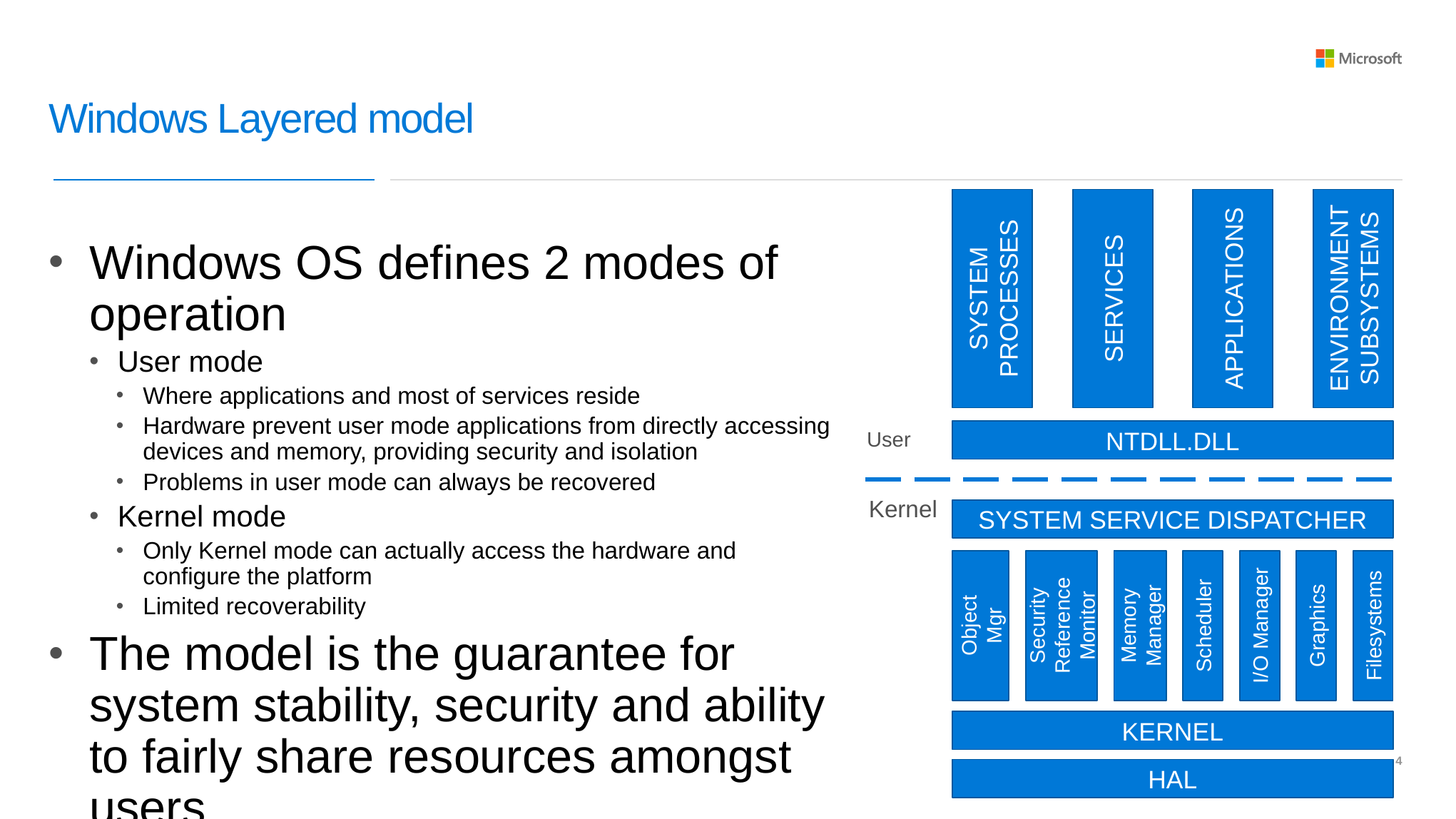

# Windows Layered model
SYSTEM PROCESSES
SERVICES
APPLICATIONS
ENVIRONMENT SUBSYSTEMS
NTDLL.DLL
User
Kernel
SYSTEM SERVICE DISPATCHER
Filesystems
Object
Mgr
Security Reference Monitor
Memory Manager
Scheduler
I/O Manager
Graphics
KERNEL
HAL
Windows OS defines 2 modes of operation
User mode
Where applications and most of services reside
Hardware prevent user mode applications from directly accessing devices and memory, providing security and isolation
Problems in user mode can always be recovered
Kernel mode
Only Kernel mode can actually access the hardware and configure the platform
Limited recoverability
The model is the guarantee for system stability, security and ability to fairly share resources amongst users
4